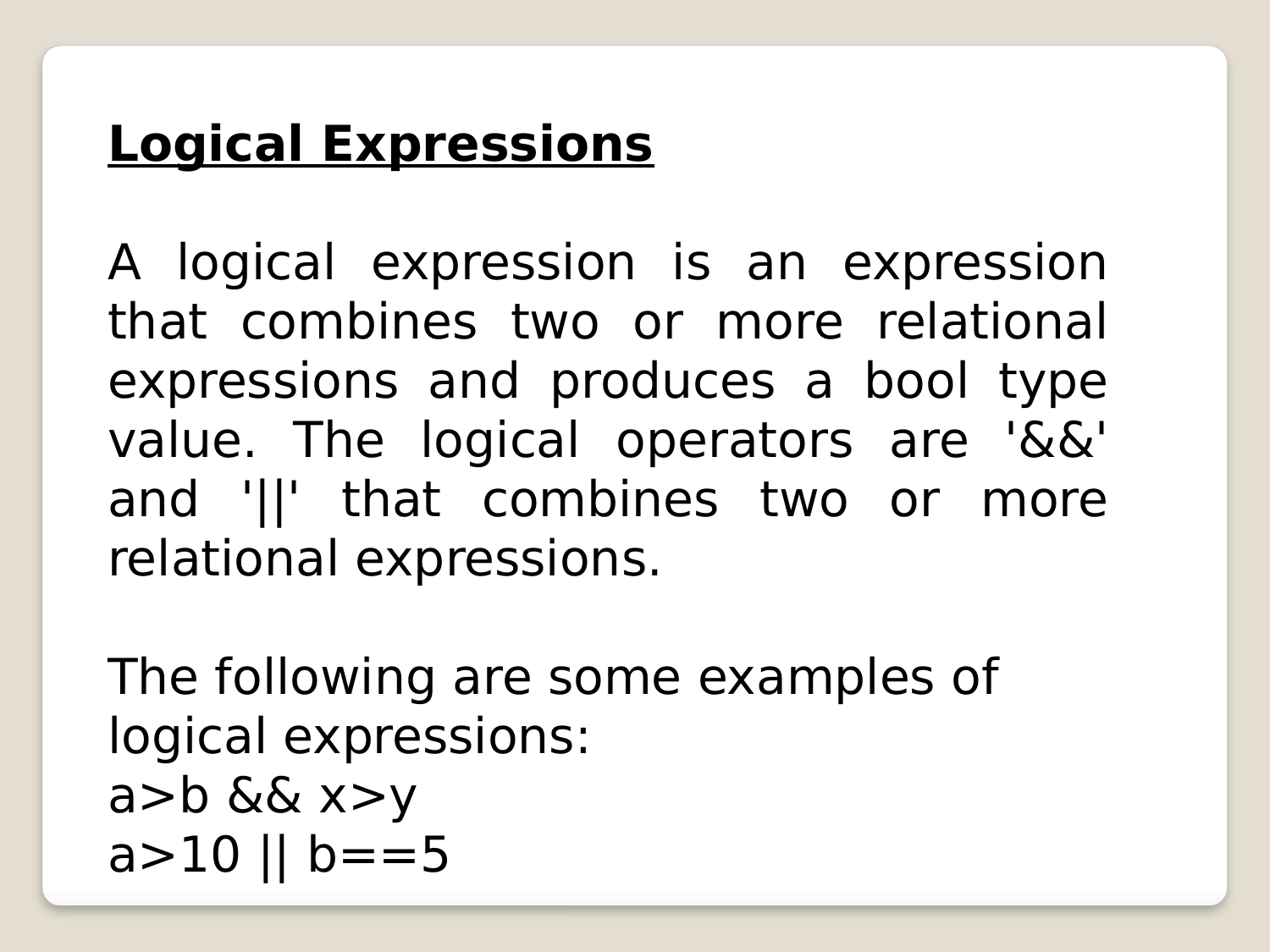

Logical Expressions

A logical expression is an expression that combines two or more relational expressions and produces a bool type value. The logical operators are '&&' and '||' that combines two or more relational expressions.

The following are some examples of logical expressions:
a>b && x>y
a>10 || b==5